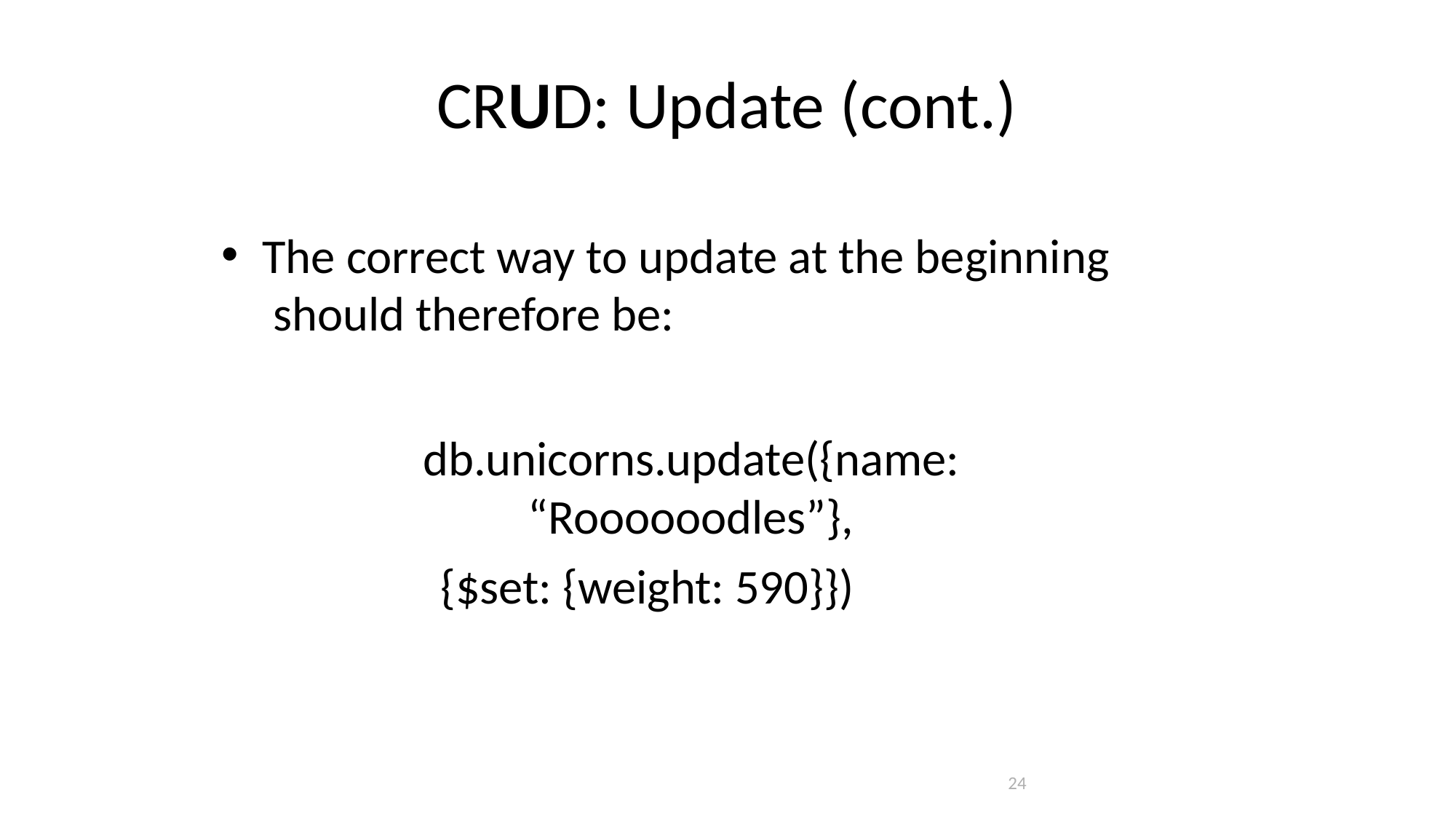

# CRUD: Update (cont.)
The correct way to update at the beginning  should therefore be:

db.unicorns.update({name: “Roooooodles”},
{$set: {weight: 590}})
24